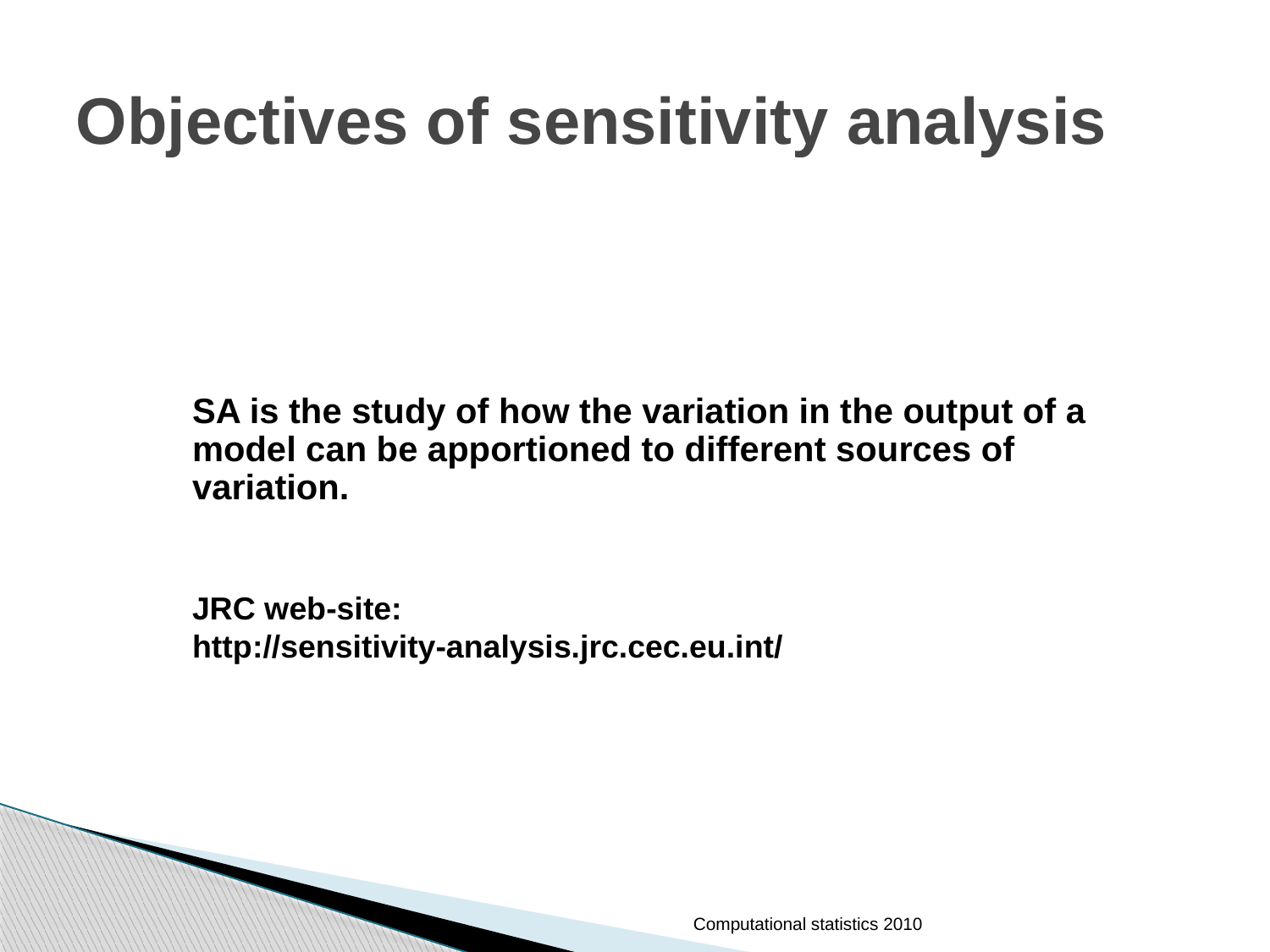

# Objectives of sensitivity analysis

	SA is the study of how the variation in the output of a model can be apportioned to different sources of variation.

	JRC web-site:
	http://sensitivity-analysis.jrc.cec.eu.int/
Computational statistics 2010